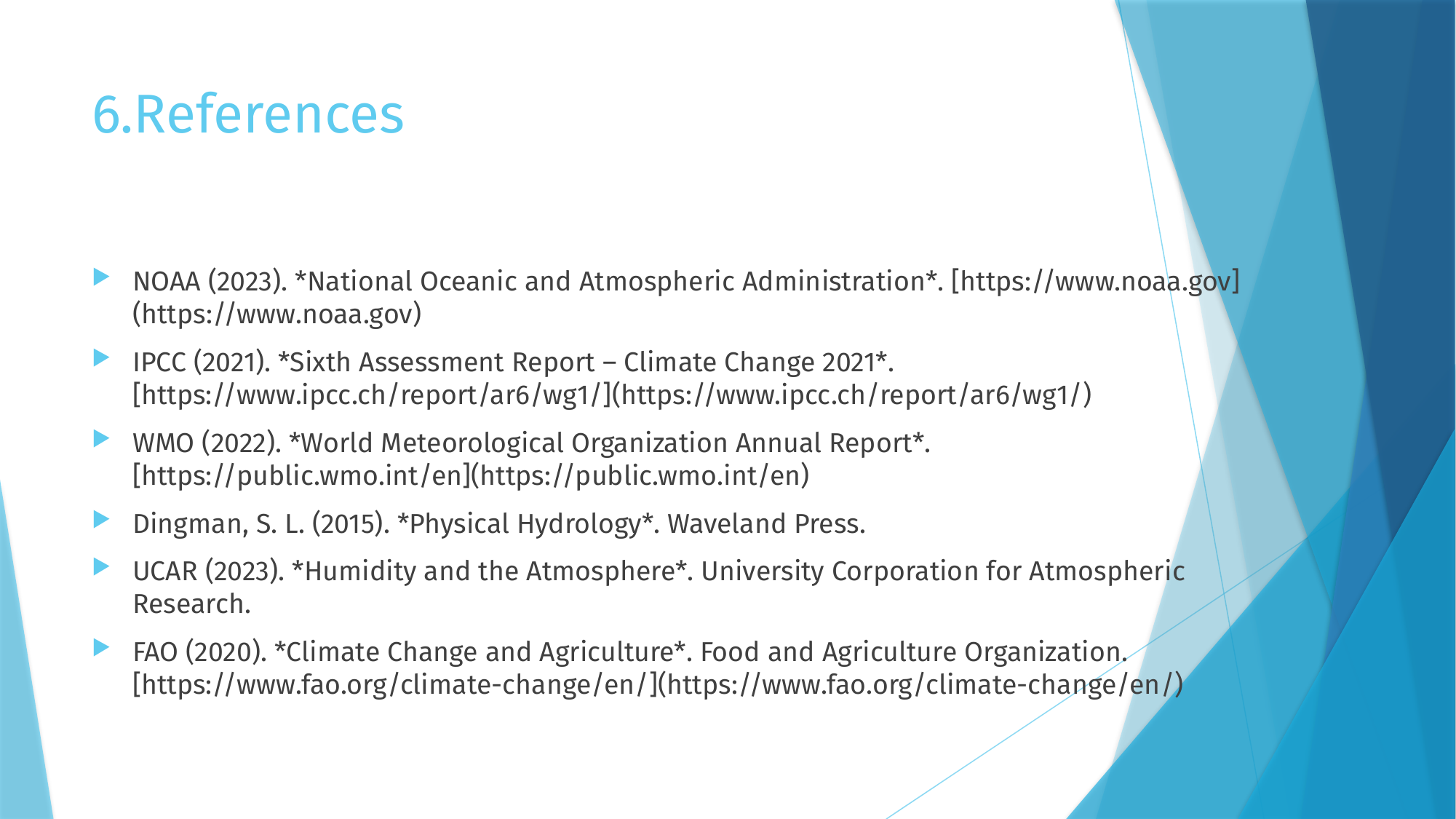

# 6.References
NOAA (2023). *National Oceanic and Atmospheric Administration*. [https://www.noaa.gov](https://www.noaa.gov)
IPCC (2021). *Sixth Assessment Report – Climate Change 2021*. [https://www.ipcc.ch/report/ar6/wg1/](https://www.ipcc.ch/report/ar6/wg1/)
WMO (2022). *World Meteorological Organization Annual Report*. [https://public.wmo.int/en](https://public.wmo.int/en)
Dingman, S. L. (2015). *Physical Hydrology*. Waveland Press.
UCAR (2023). *Humidity and the Atmosphere*. University Corporation for Atmospheric Research.
FAO (2020). *Climate Change and Agriculture*. Food and Agriculture Organization. [https://www.fao.org/climate-change/en/](https://www.fao.org/climate-change/en/)